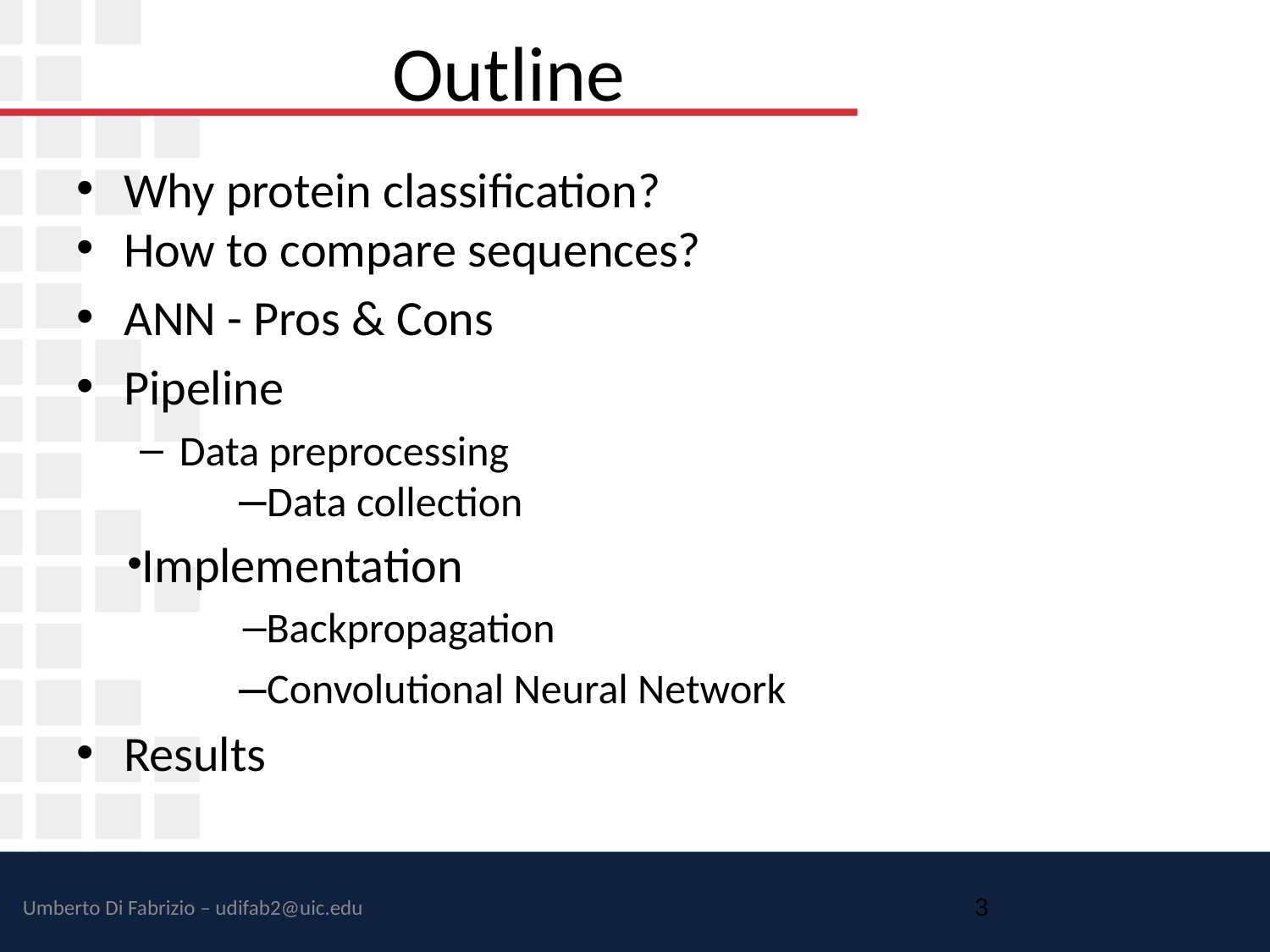

# Outline
Why protein classification?
How to compare sequences?
ANN - Pros & Cons
Pipeline
Data preprocessing
Data collection
Implementation
Backpropagation
Convolutional Neural Network
Results
3